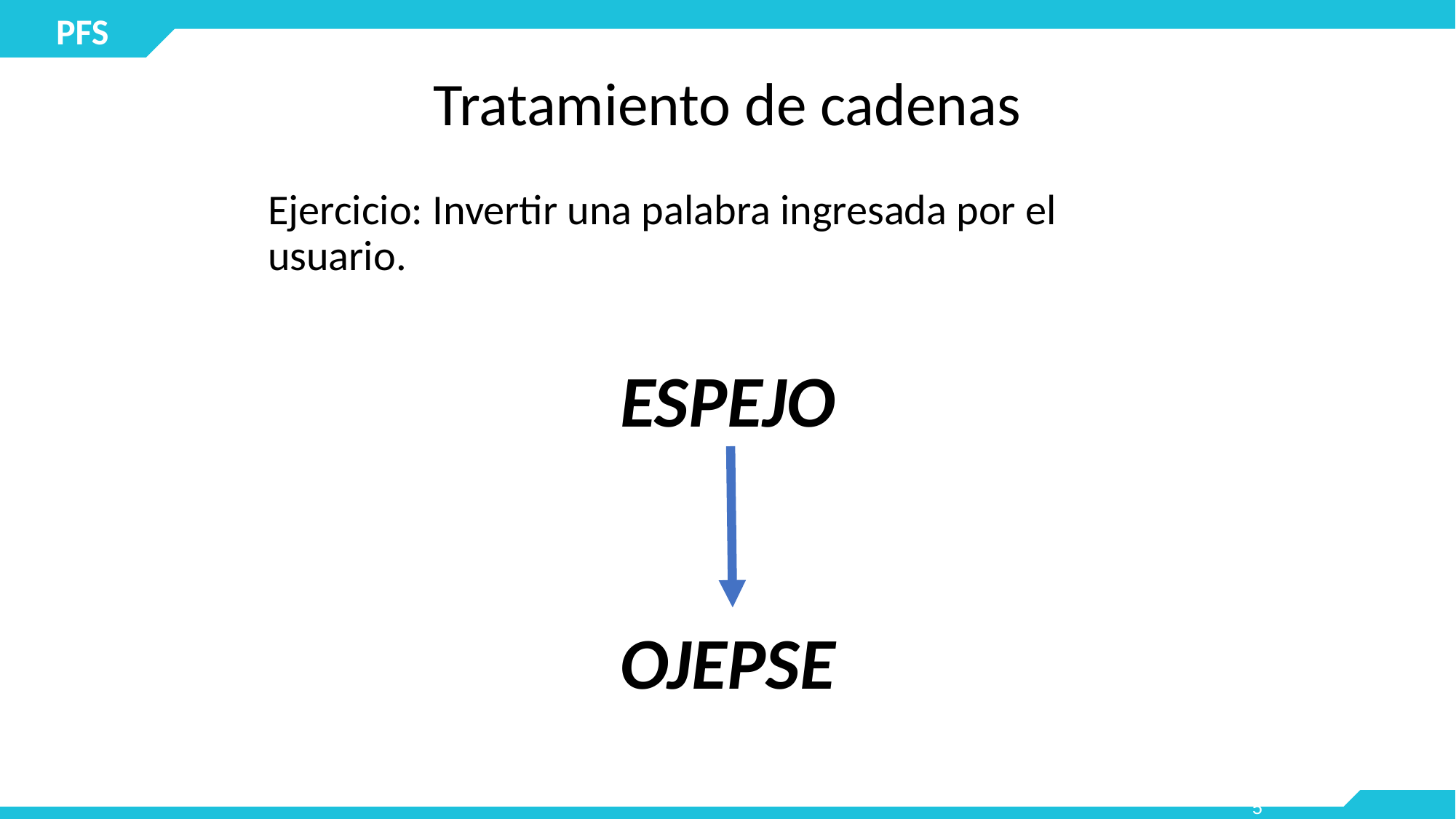

# Tratamiento de cadenas
Ejercicio: Invertir una palabra ingresada por el usuario.
ESPEJO
OJEPSE
5